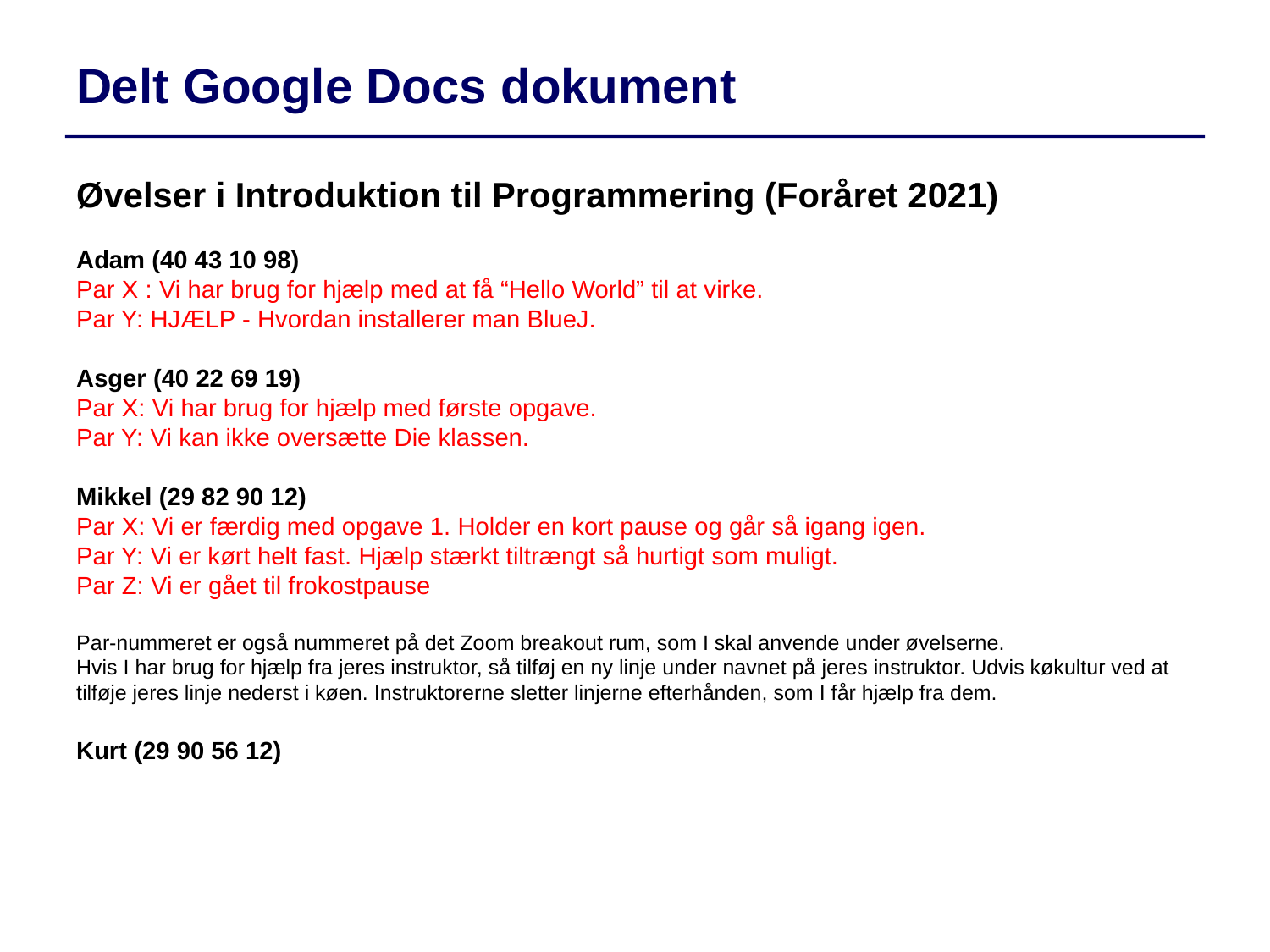

Delt Google Docs dokument
Øvelser i Introduktion til Programmering (Foråret 2021)
Adam (40 43 10 98)
Par X : Vi har brug for hjælp med at få “Hello World” til at virke.
Par Y: HJÆLP - Hvordan installerer man BlueJ.
Asger (40 22 69 19)
Par X: Vi har brug for hjælp med første opgave.
Par Y: Vi kan ikke oversætte Die klassen.
Mikkel (29 82 90 12)
Par X: Vi er færdig med opgave 1. Holder en kort pause og går så igang igen.
Par Y: Vi er kørt helt fast. Hjælp stærkt tiltrængt så hurtigt som muligt.
Par Z: Vi er gået til frokostpause

Par-nummeret er også nummeret på det Zoom breakout rum, som I skal anvende under øvelserne.
Hvis I har brug for hjælp fra jeres instruktor, så tilføj en ny linje under navnet på jeres instruktor. Udvis køkultur ved at tilføje jeres linje nederst i køen. Instruktorerne sletter linjerne efterhånden, som I får hjælp fra dem.
Kurt (29 90 56 12)